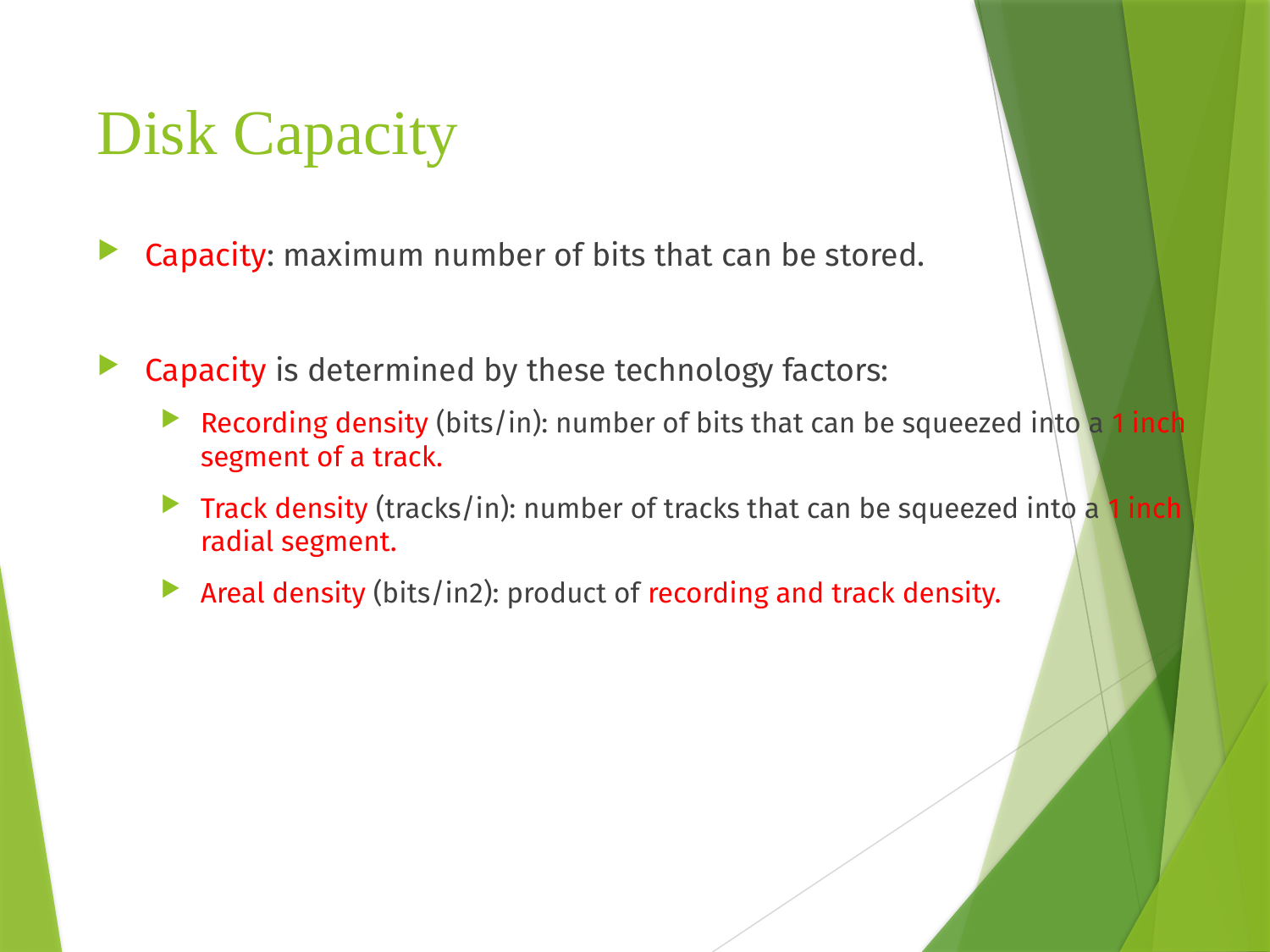

# Disk Capacity
Capacity: maximum number of bits that can be stored.

Capacity is determined by these technology factors:
Recording density (bits/in): number of bits that can be squeezed into a 1 inch segment of a track.
Track density (tracks/in): number of tracks that can be squeezed into a 1 inch radial segment.
Areal density (bits/in2): product of recording and track density.